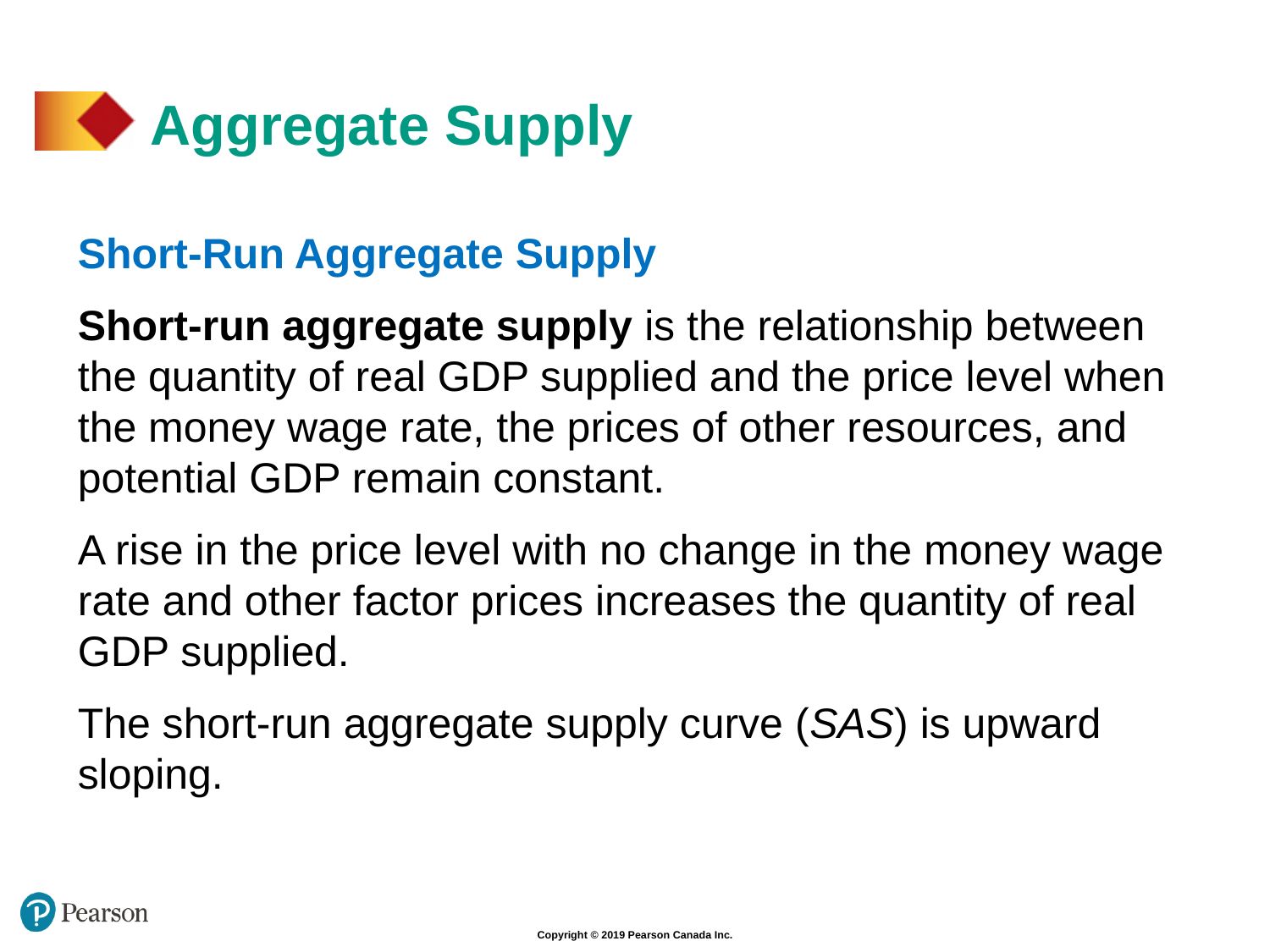

# Aggregate Supply
Short-Run Aggregate Supply
Short-run aggregate supply is the relationship between the quantity of real GDP supplied and the price level when the money wage rate, the prices of other resources, and potential GDP remain constant.
A rise in the price level with no change in the money wage rate and other factor prices increases the quantity of real GDP supplied.
The short-run aggregate supply curve (SAS) is upward sloping.